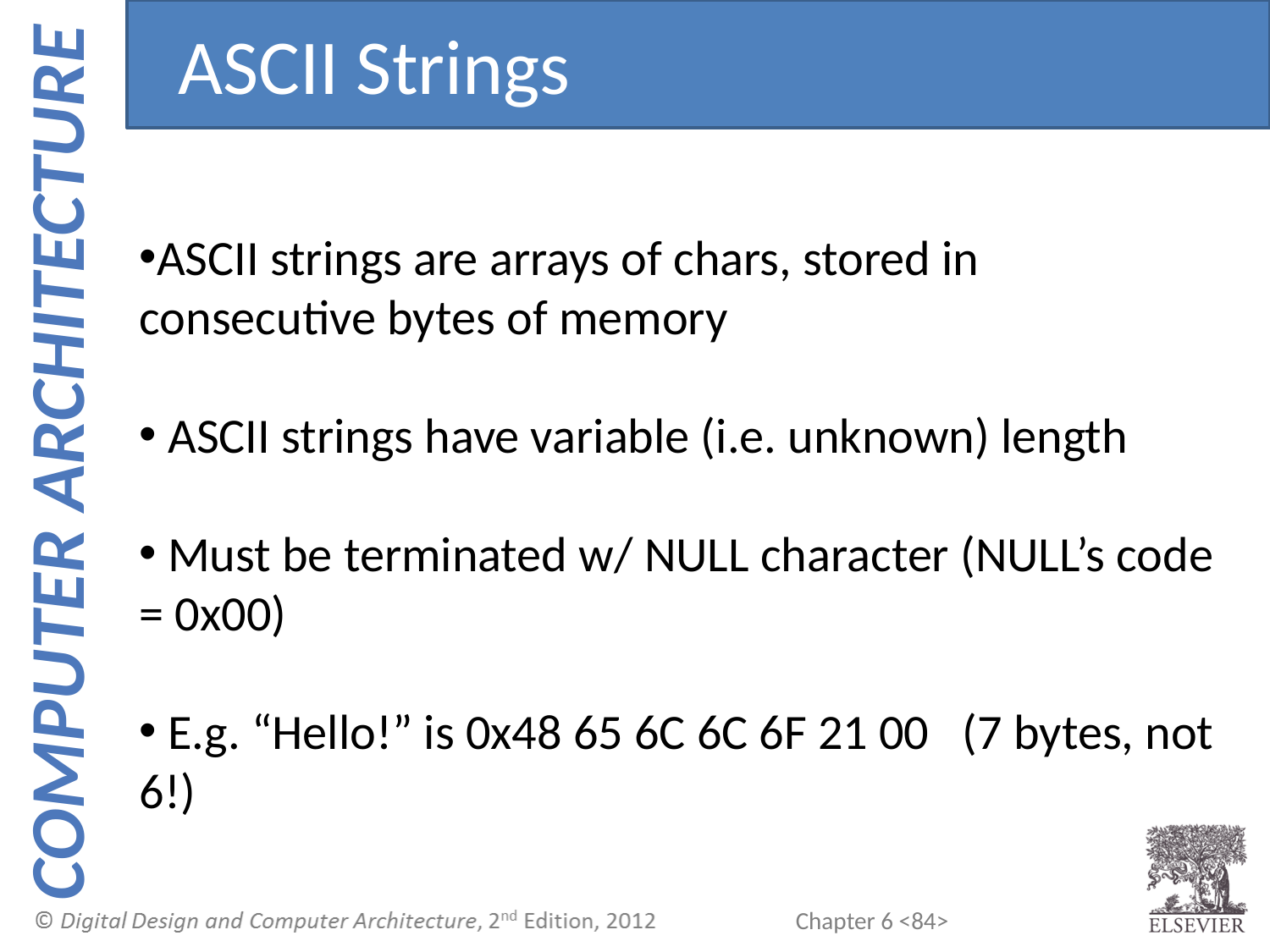

ASCII Strings

ASCII strings are arrays of chars, stored in consecutive bytes of memory

 ASCII strings have variable (i.e. unknown) length

 Must be terminated w/ NULL character (NULL’s code = 0x00)

 E.g. “Hello!” is 0x48 65 6C 6C 6F 21 00   (7 bytes, not 6!)